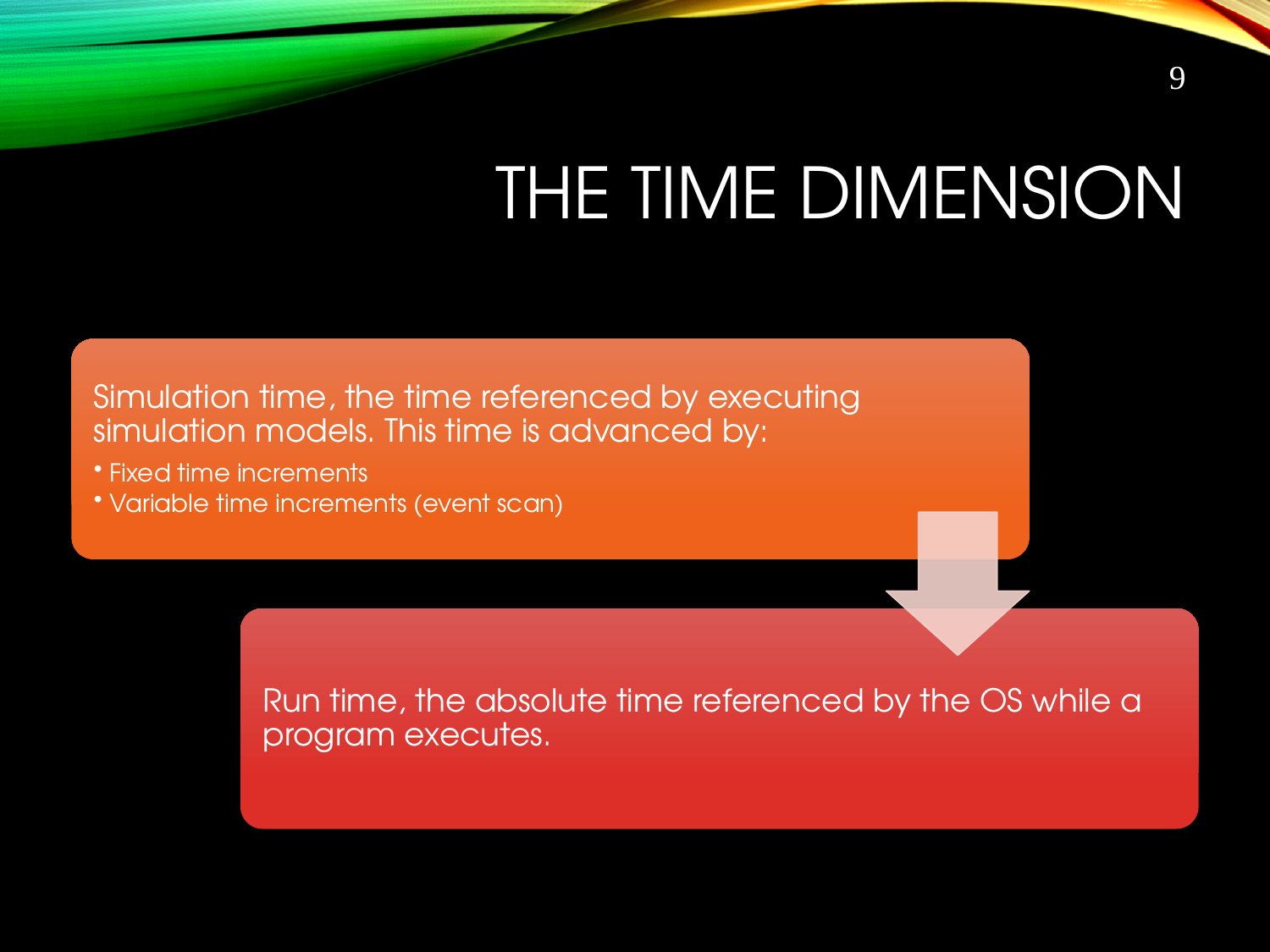

9
# The Time Dimension
Simulation time, the time referenced by executing simulation models. This time is advanced by:
Fixed time increments
Variable time increments (event scan)
Run time, the absolute time referenced by the OS while a program executes.